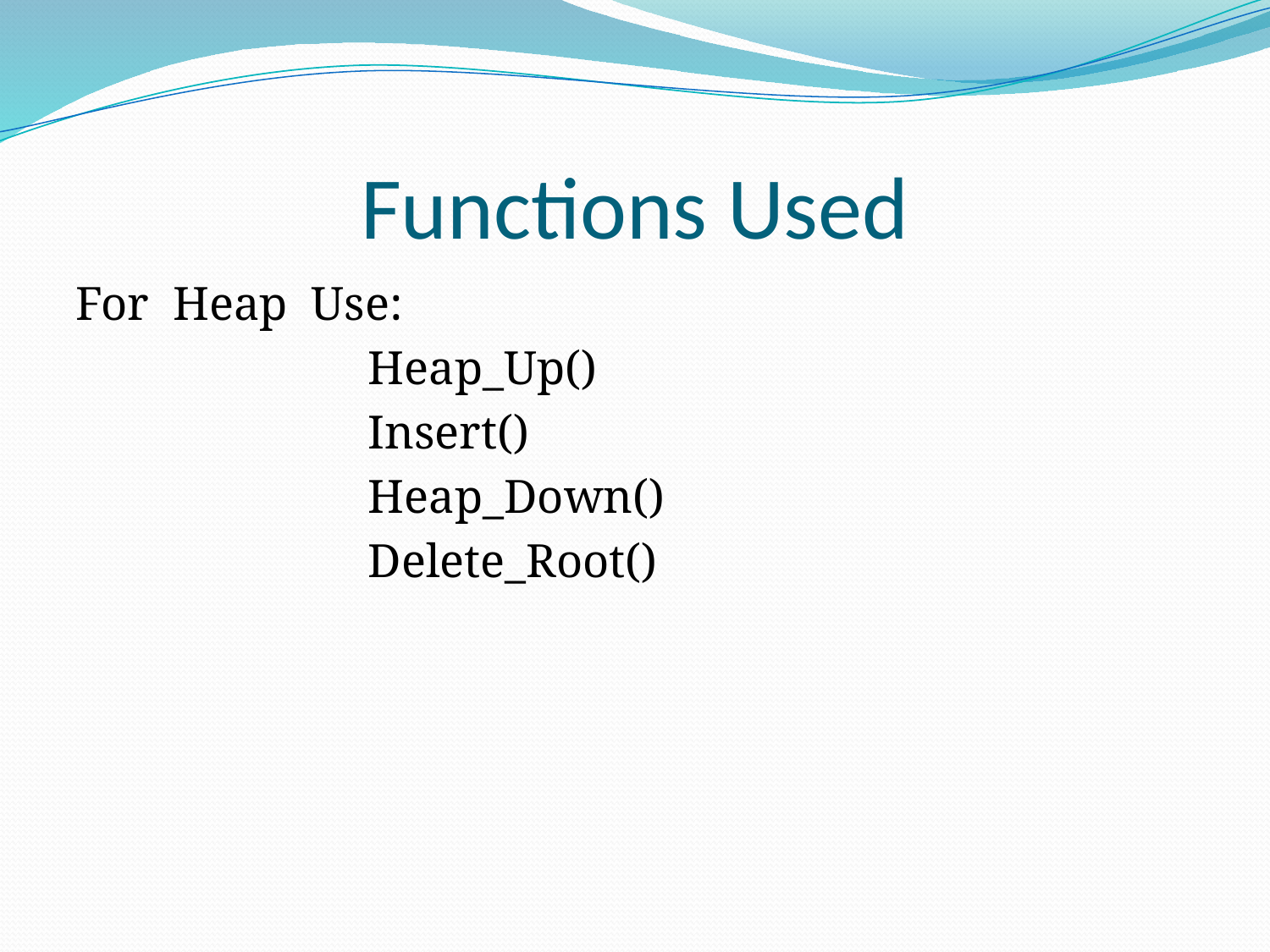

# Functions Used
For  Heap  Use:
			Heap_Up()
			Insert()
			Heap_Down()
			Delete_Root()